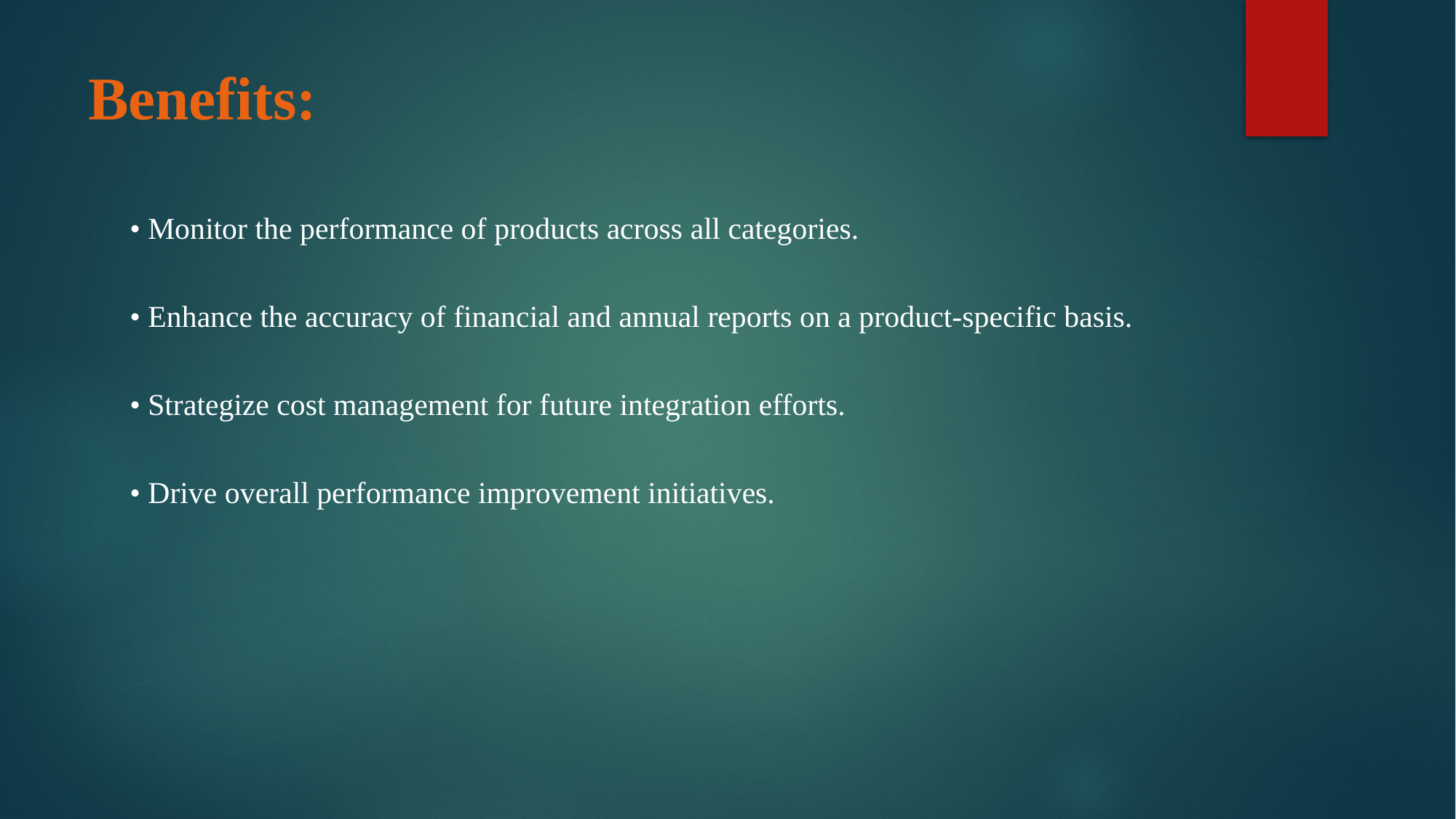

# Benefits:
• Monitor the performance of products across all categories.
• Enhance the accuracy of financial and annual reports on a product-specific basis.
• Strategize cost management for future integration efforts.
• Drive overall performance improvement initiatives.